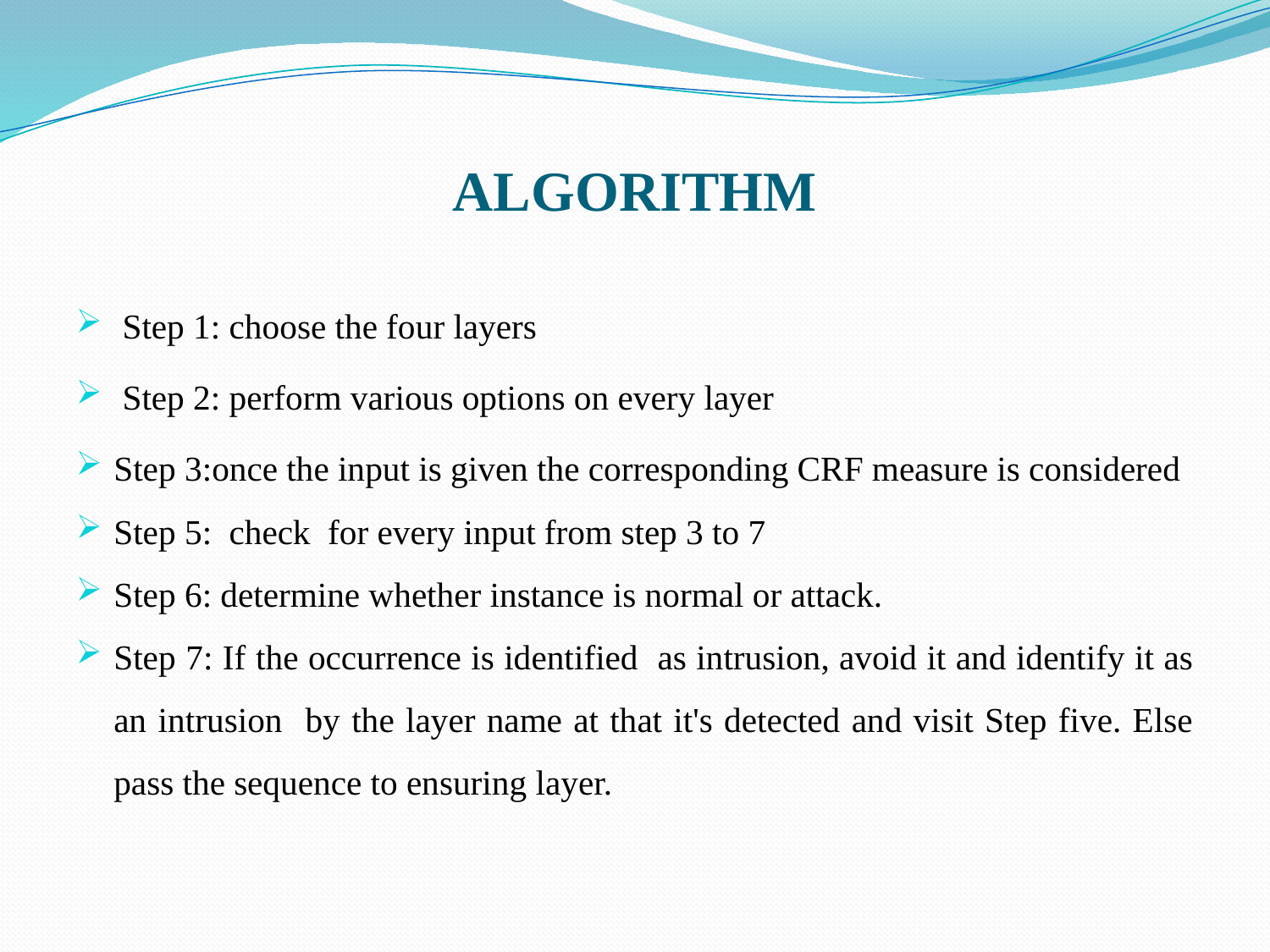

# ALGORITHM
 Step 1: choose the four layers
 Step 2: perform various options on every layer
Step 3:once the input is given the corresponding CRF measure is considered
Step 5:  check  for every input from step 3 to 7
Step 6: determine whether instance is normal or attack.
Step 7: If the occurrence is identified  as intrusion, avoid it and identify it as an intrusion  by the layer name at that it's detected and visit Step five. Else pass the sequence to ensuring layer.